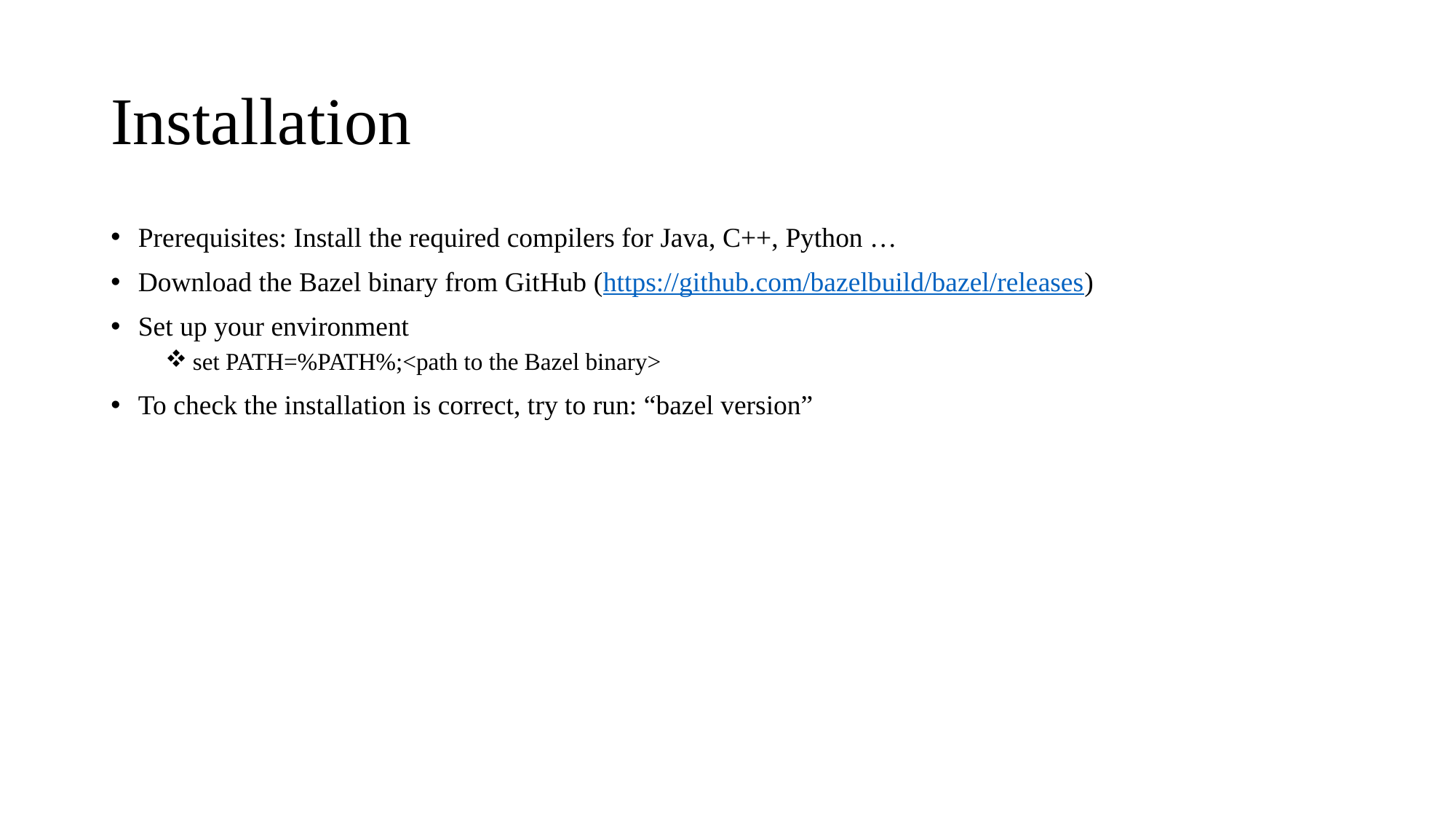

# Installation
Prerequisites: Install the required compilers for Java, C++, Python …
Download the Bazel binary from GitHub (https://github.com/bazelbuild/bazel/releases)
Set up your environment
set PATH=%PATH%;<path to the Bazel binary>
To check the installation is correct, try to run: “bazel version”